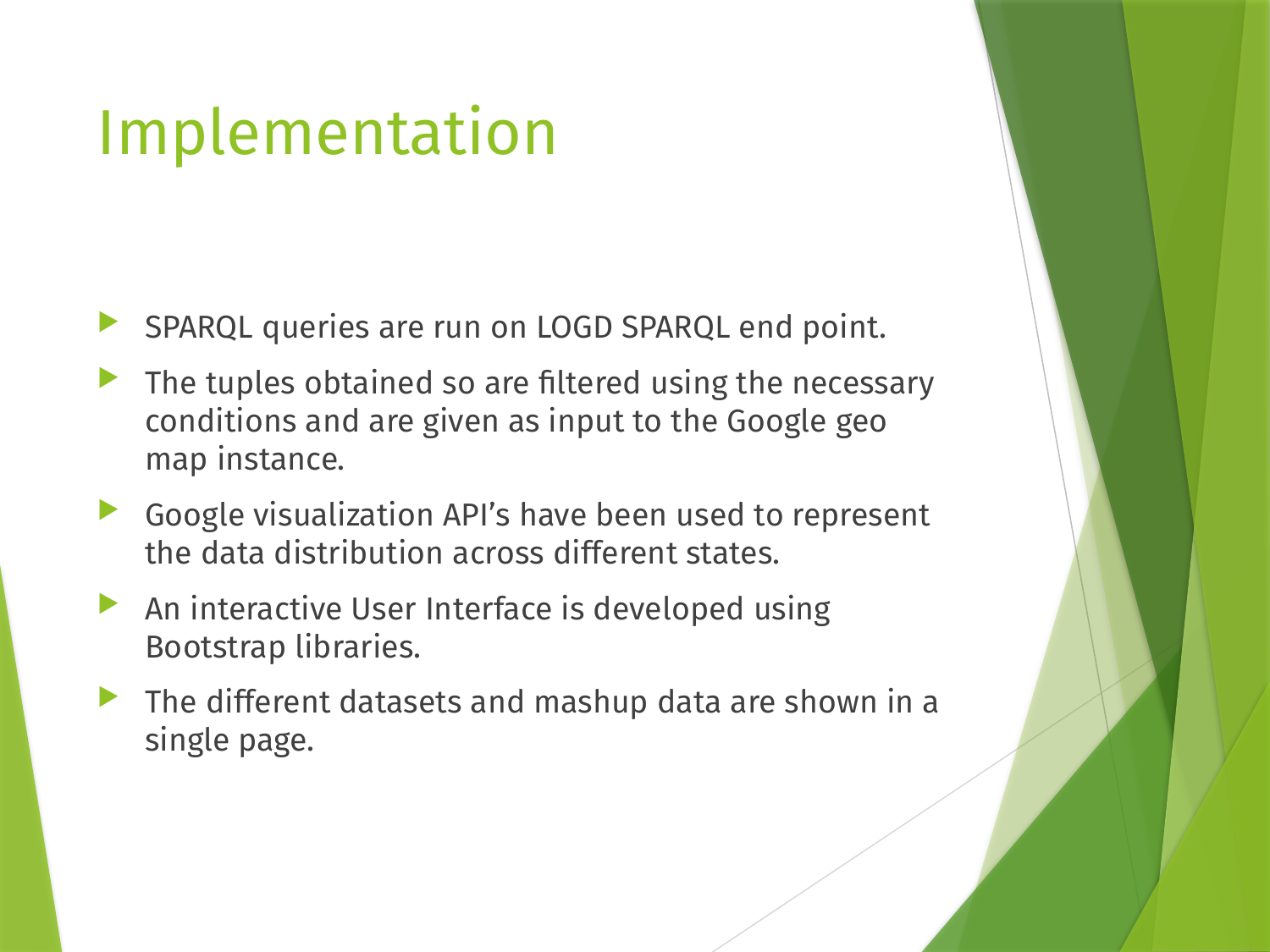

# Implementation
SPARQL queries are run on LOGD SPARQL end point.
The tuples obtained so are filtered using the necessary conditions and are given as input to the Google geo map instance.
Google visualization API’s have been used to represent the data distribution across different states.
An interactive User Interface is developed using Bootstrap libraries.
The different datasets and mashup data are shown in a single page.